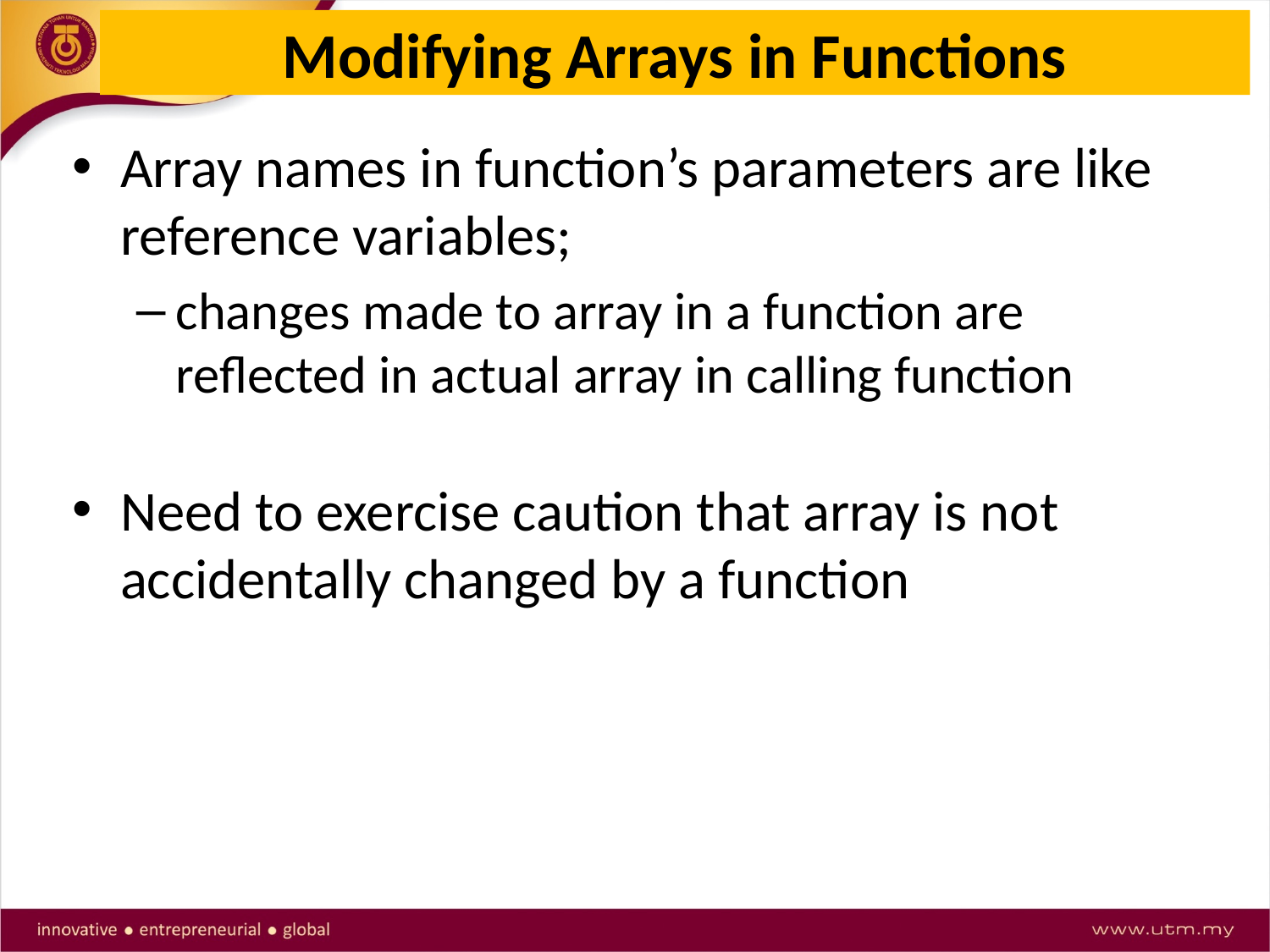

# Modifying Arrays in Functions
Array names in function’s parameters are like  reference variables;
changes made to array in a function are reflected in actual array in calling function
Need to exercise caution that array is not accidentally changed by a function